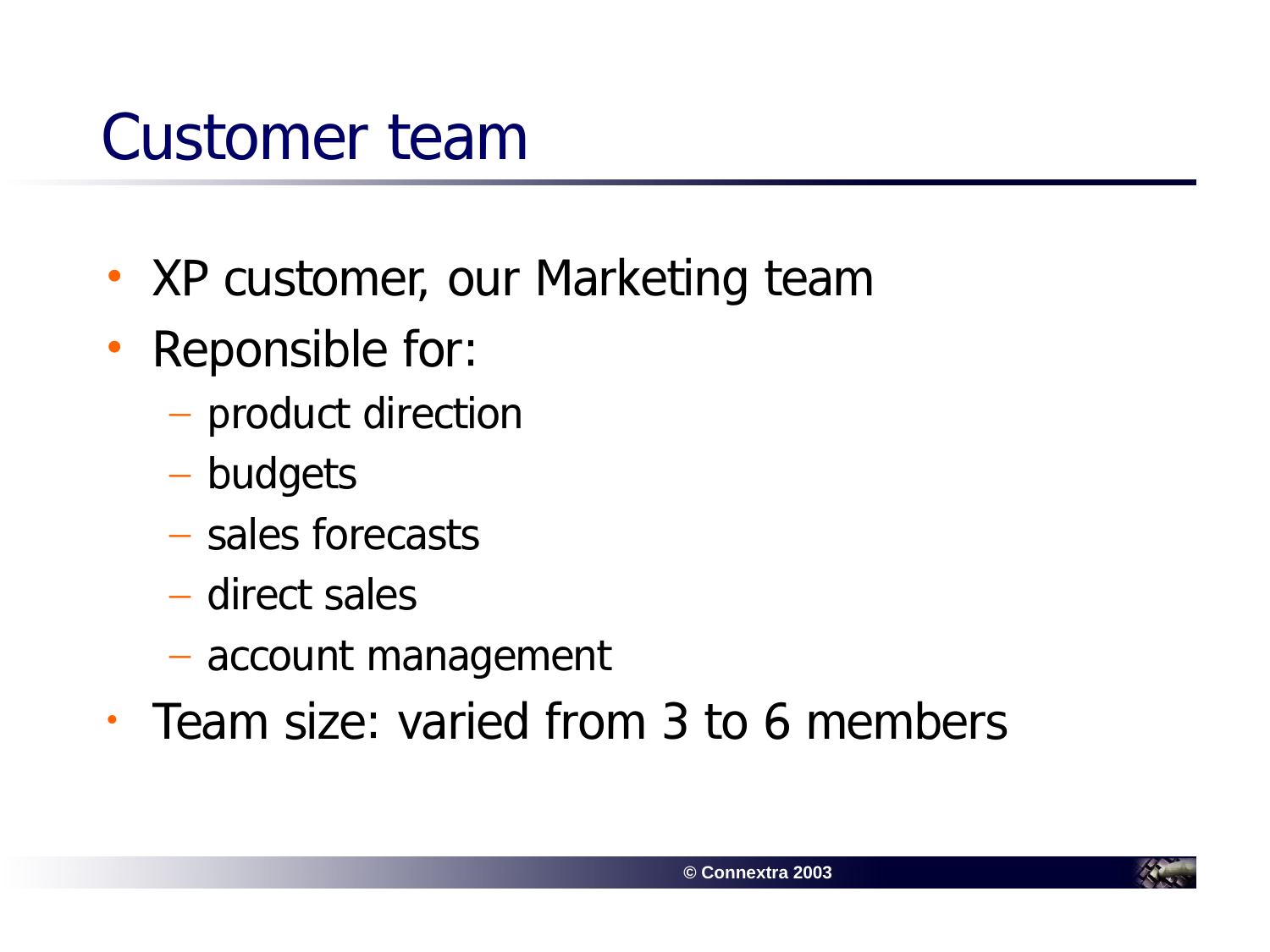

# Customer team
XP customer, our Marketing team
Reponsible for:
product direction
budgets
sales forecasts
direct sales
account management
Team size: varied from 3 to 6 members